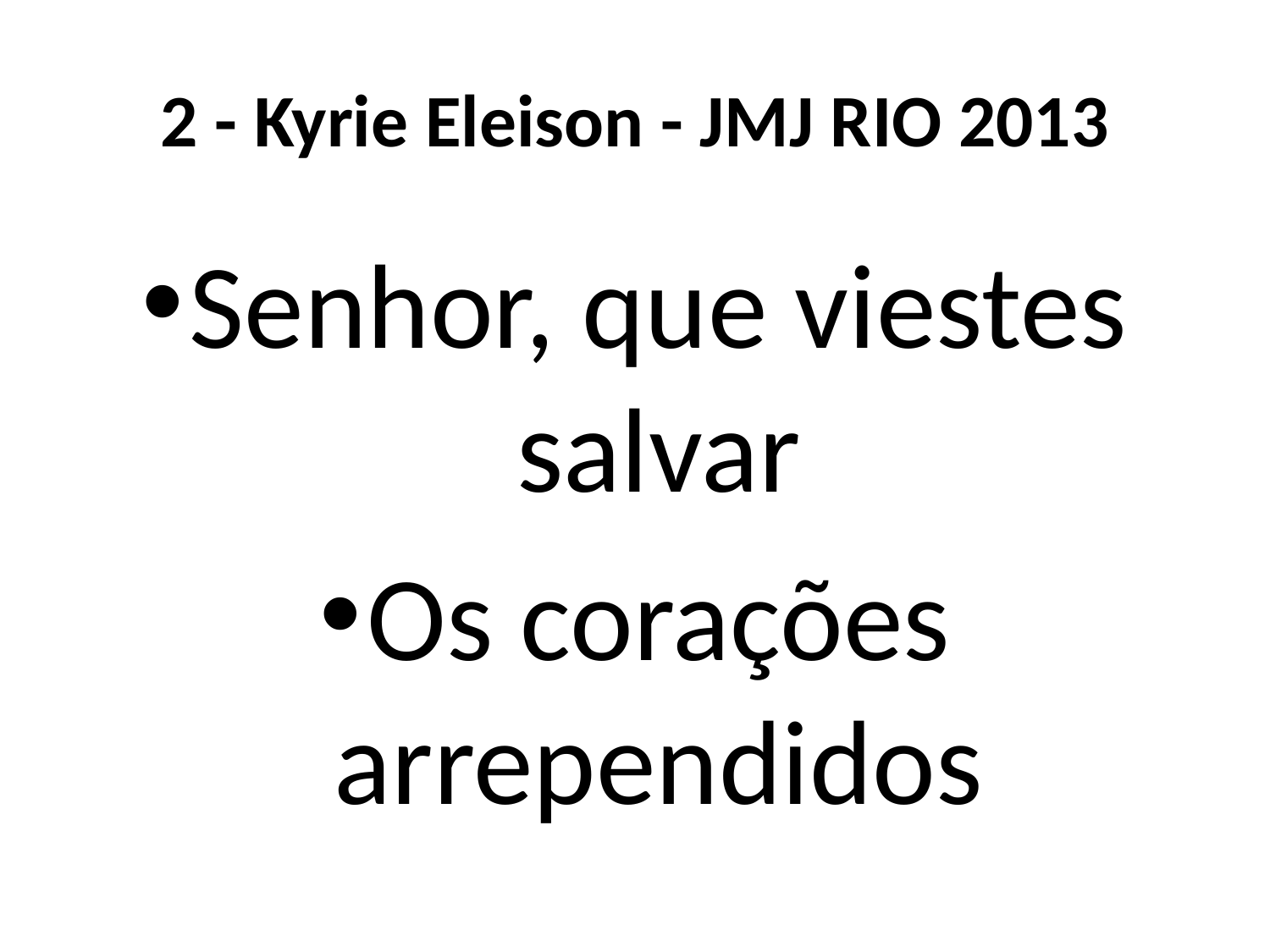

# 2 - Kyrie Eleison - JMJ RIO 2013
Senhor, que viestes salvar
Os corações arrependidos